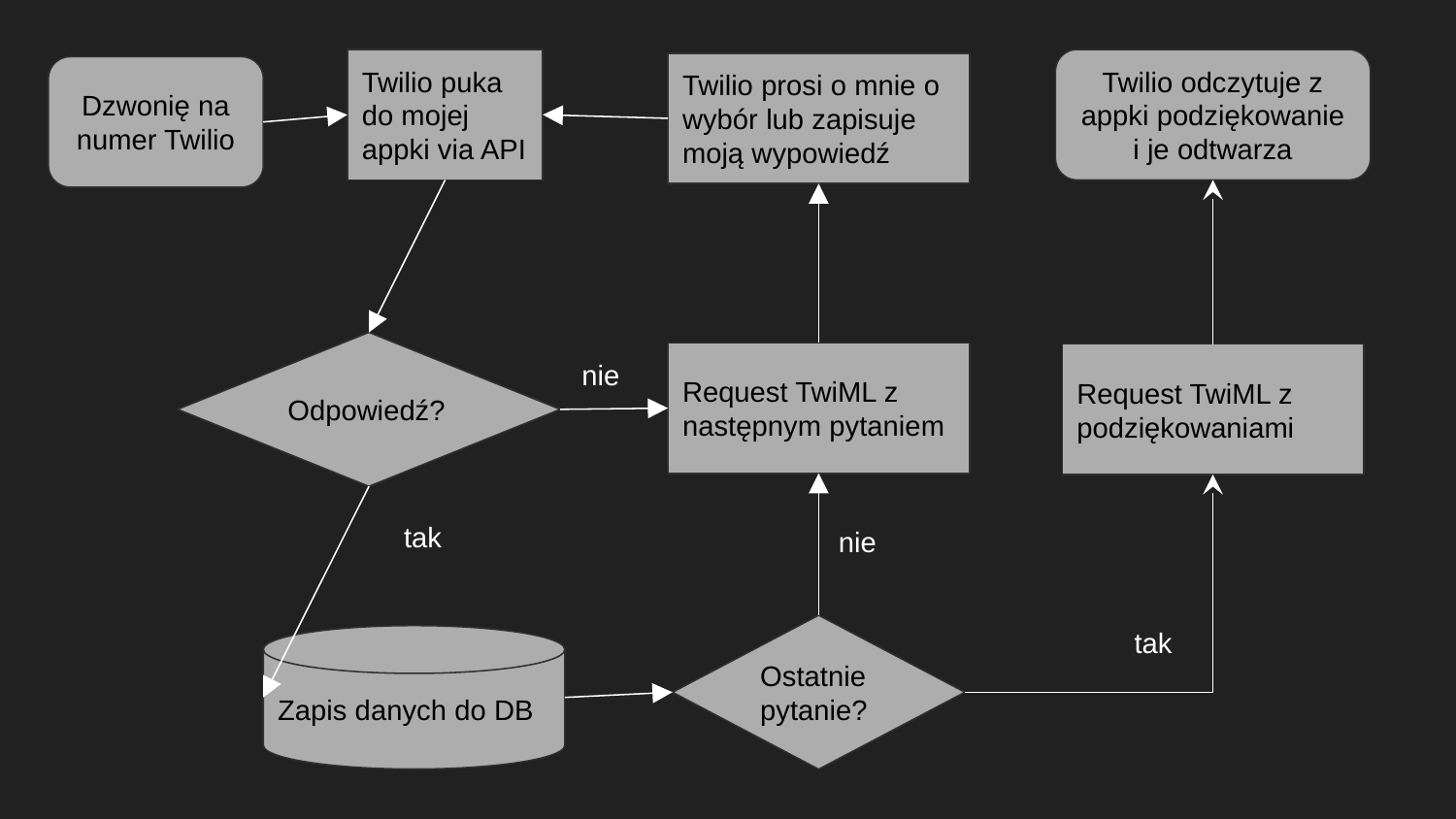

Twilio puka do mojej appki via API
Twilio odczytuje z appki podziękowanie i je odtwarza
Twilio prosi o mnie o wybór lub zapisuje moją wypowiedź
Dzwonię na numer Twilio
Odpowiedź?
nie
Request TwiML z następnym pytaniem
Request TwiML z podziękowaniami
tak
nie
tak
Ostatnie pytanie?
Zapis danych do DB